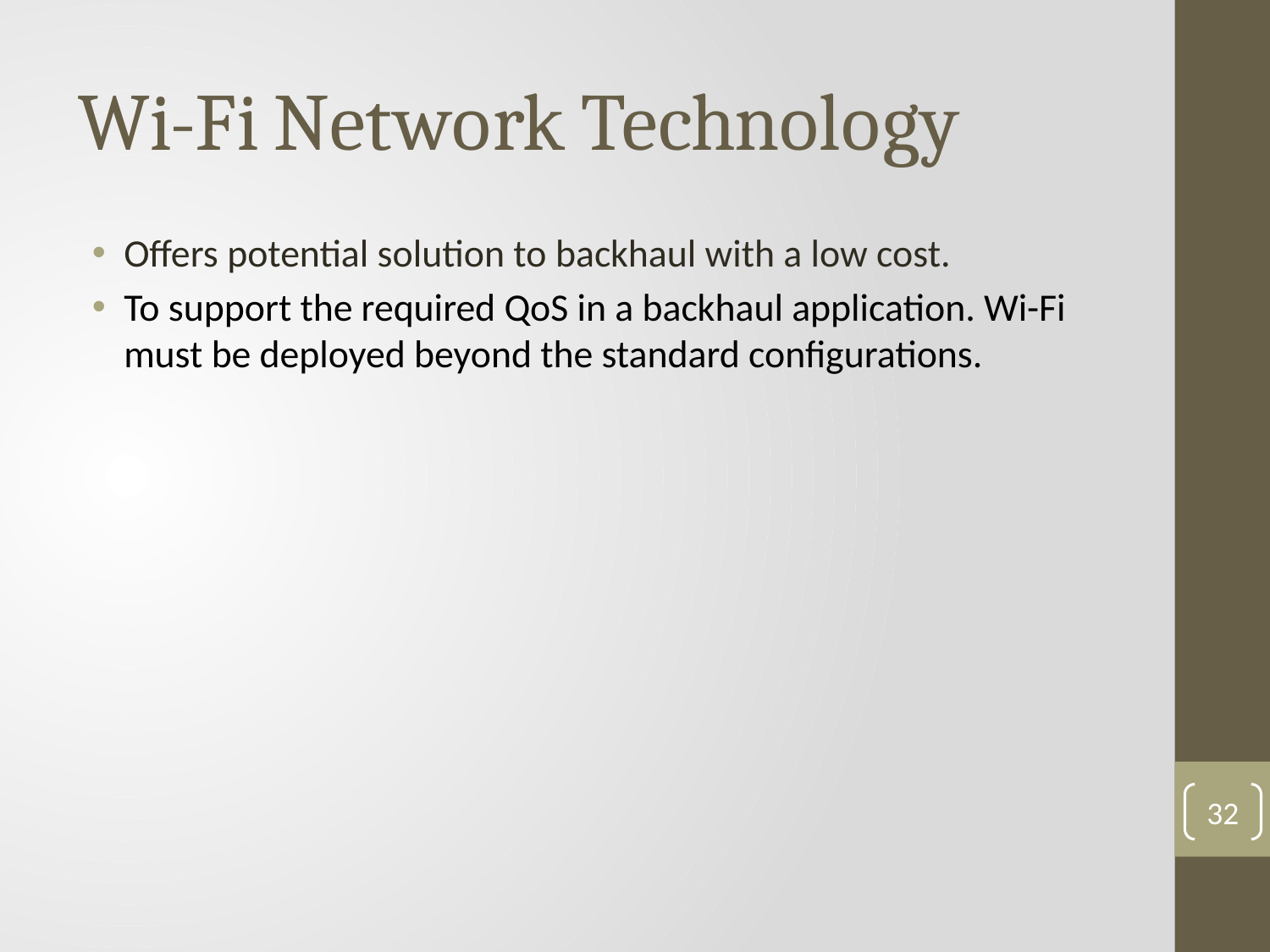

# Wi-Fi Network Technology
Offers potential solution to backhaul with a low cost.
To support the required QoS in a backhaul application. Wi-Fi must be deployed beyond the standard configurations.
32